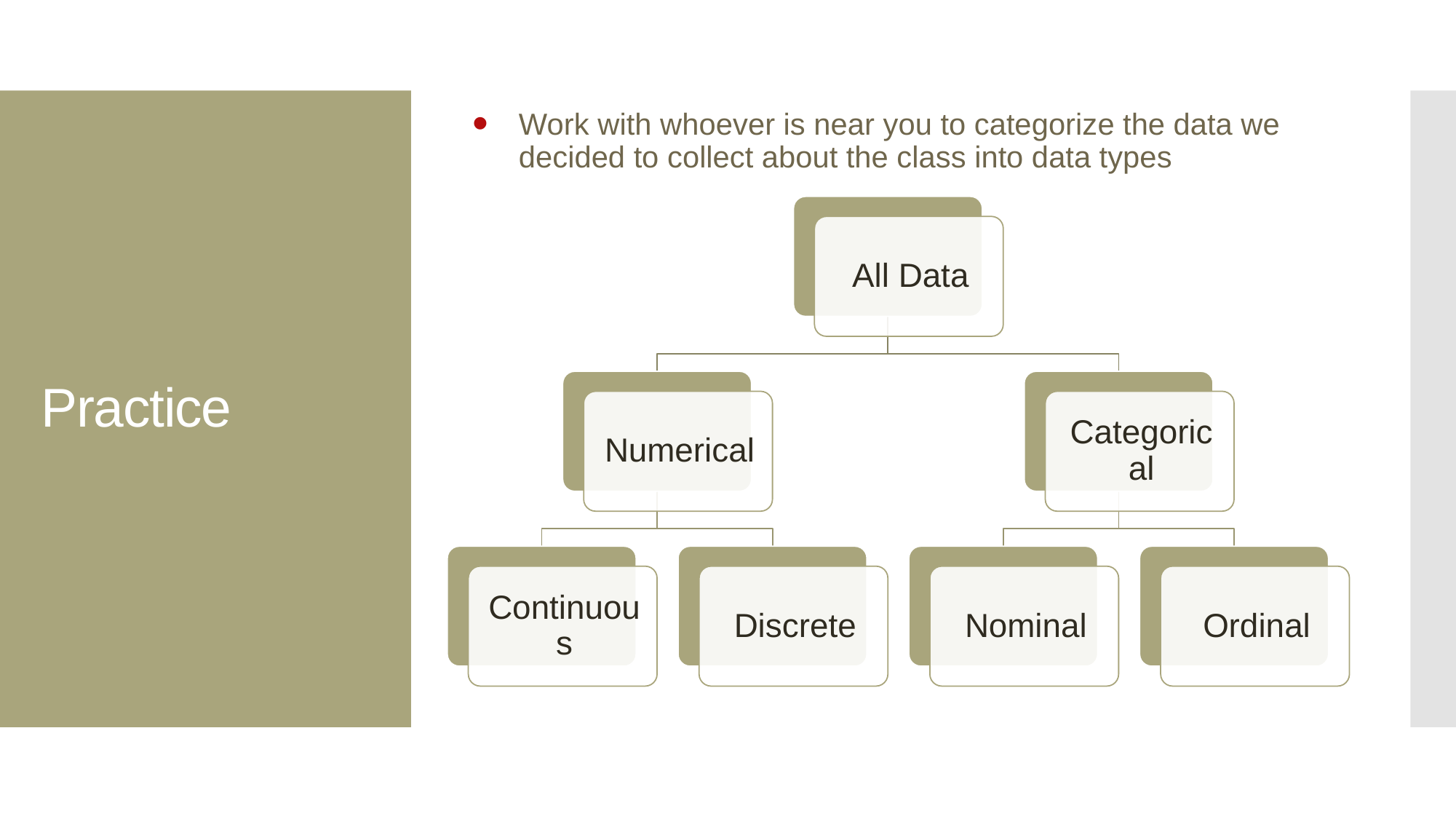

Work with whoever is near you to categorize the data we decided to collect about the class into data types
# Practice
All Data
Numerical
Continuous
Discrete
Categorical
Nominal
Ordinal